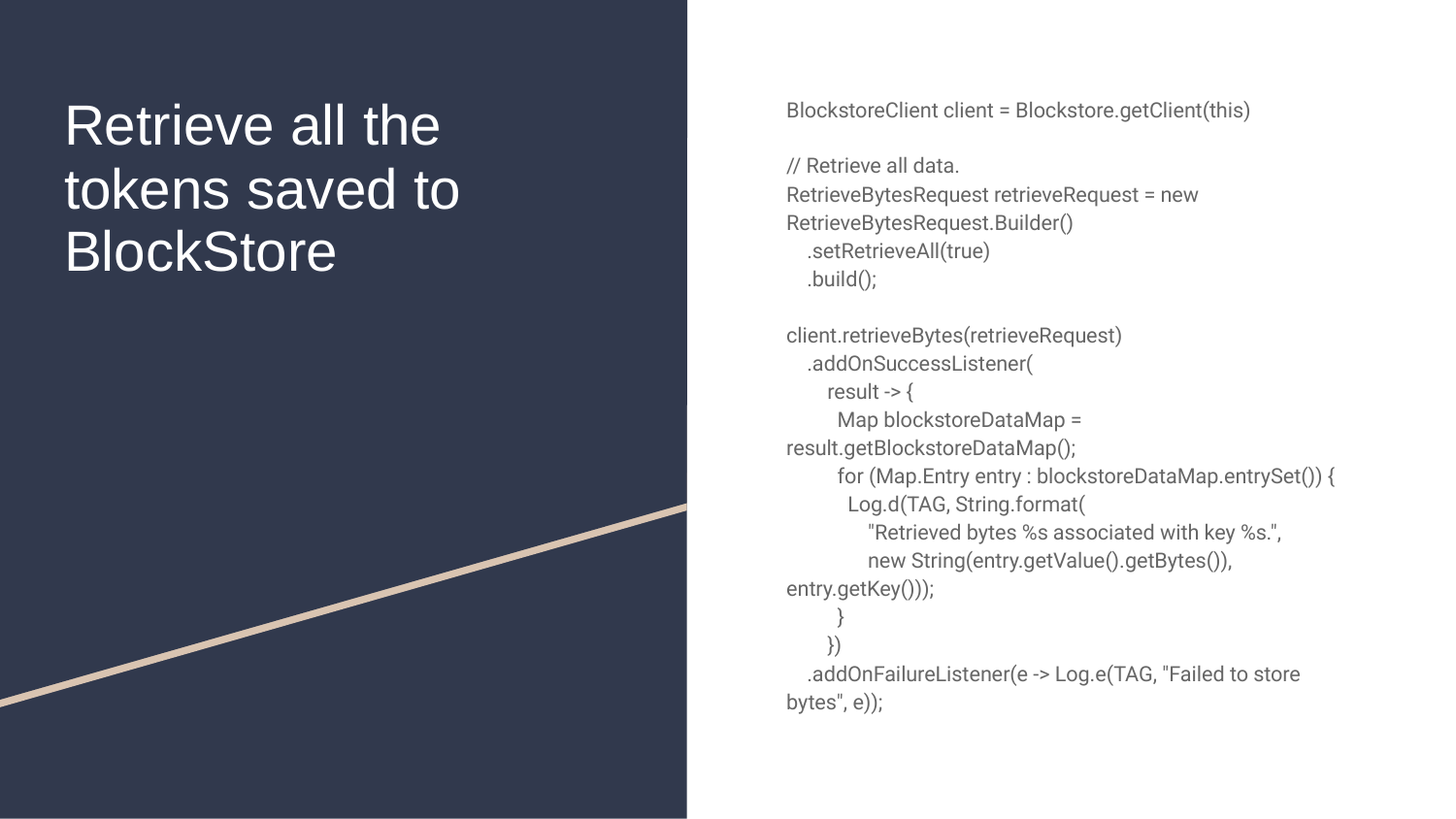

# Retrieve all the tokens saved to BlockStore
BlockstoreClient client = Blockstore.getClient(this)

// Retrieve all data.
RetrieveBytesRequest retrieveRequest = new RetrieveBytesRequest.Builder()
    .setRetrieveAll(true)
    .build();

client.retrieveBytes(retrieveRequest)
    .addOnSuccessListener(
        result -> {
          Map blockstoreDataMap = result.getBlockstoreDataMap();
          for (Map.Entry entry : blockstoreDataMap.entrySet()) {
            Log.d(TAG, String.format(
                "Retrieved bytes %s associated with key %s.",
                new String(entry.getValue().getBytes()), entry.getKey()));
          }
        })
    .addOnFailureListener(e -> Log.e(TAG, "Failed to store bytes", e));